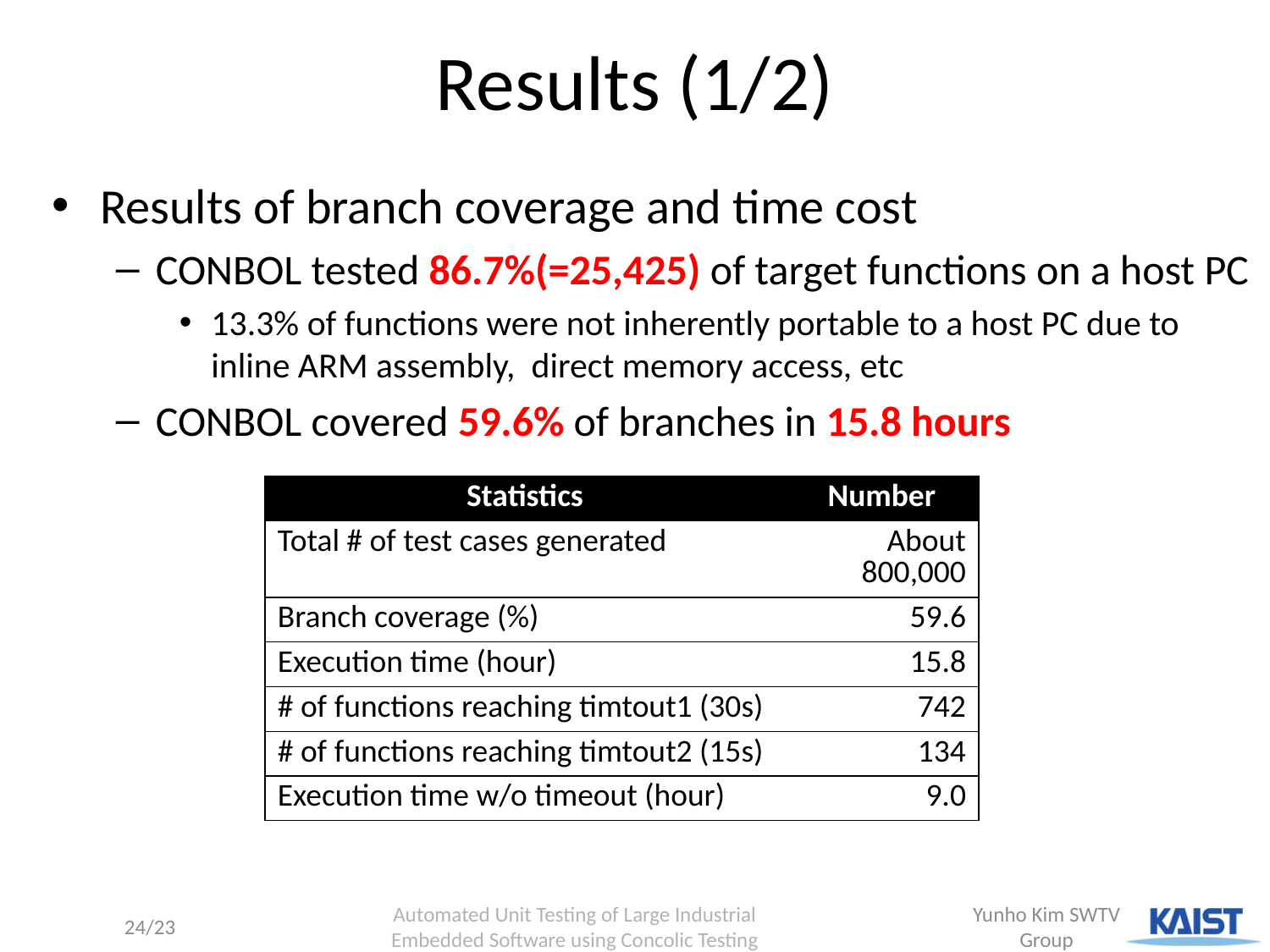

# Results (1/2)
Results of branch coverage and time cost
CONBOL tested 86.7%(=25,425) of target functions on a host PC
13.3% of functions were not inherently portable to a host PC due to inline ARM assembly,  direct memory access, etc
CONBOL covered 59.6% of branches in 15.8 hours
| Statistics | Number |
| --- | --- |
| Total # of test cases generated | About 800,000 |
| Branch coverage (%) | 59.6 |
| Execution time (hour) | 15.8 |
| # of functions reaching timtout1 (30s) | 742 |
| # of functions reaching timtout2 (15s) | 134 |
| Execution time w/o timeout (hour) | 9.0 |
 Automated Unit Testing of Large Industrial
Embedded Software using Concolic Testing
24/23
Yunho Kim SWTV Group